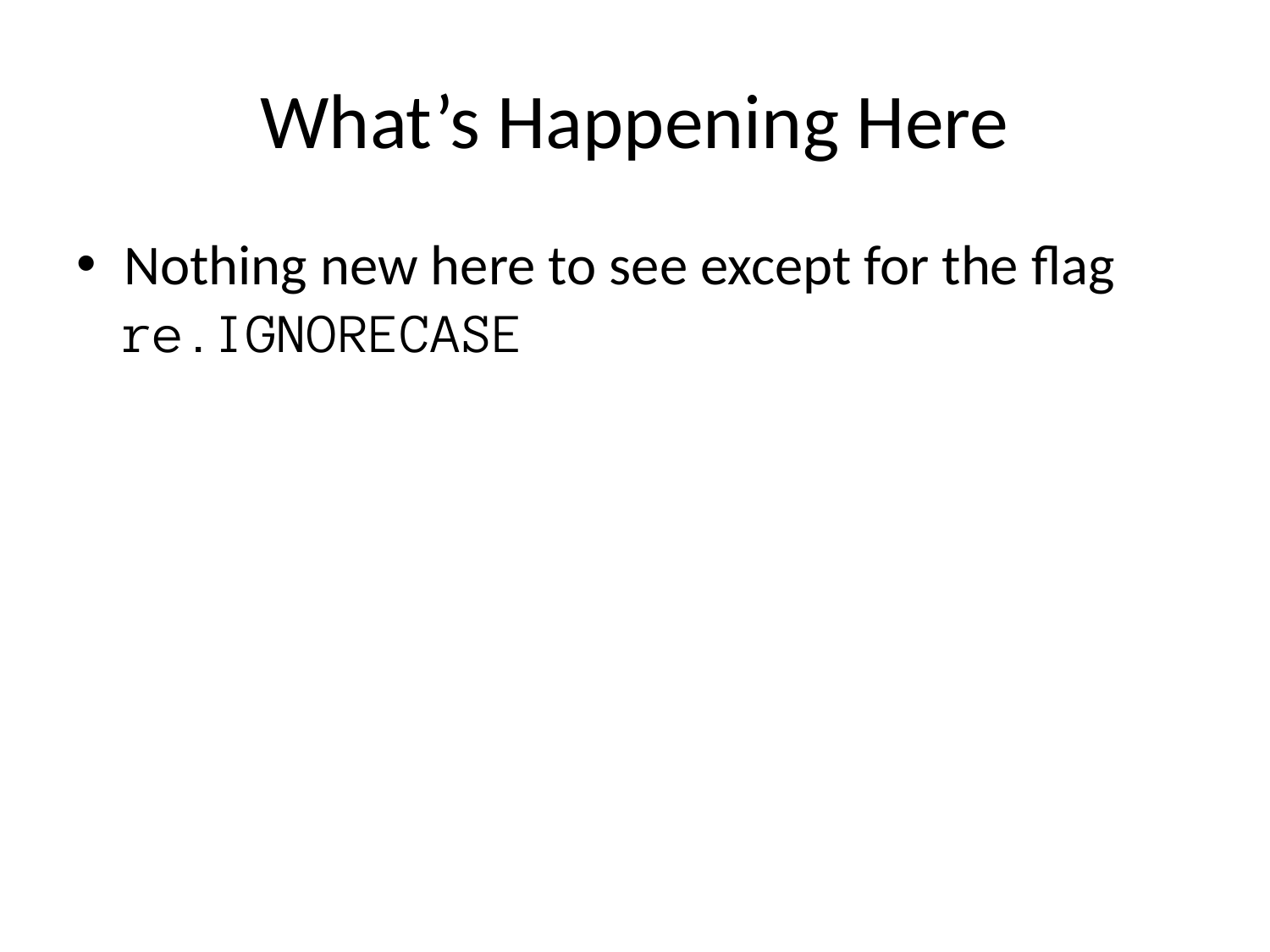

# What’s Happening Here
Nothing new here to see except for the flag re.IGNORECASE